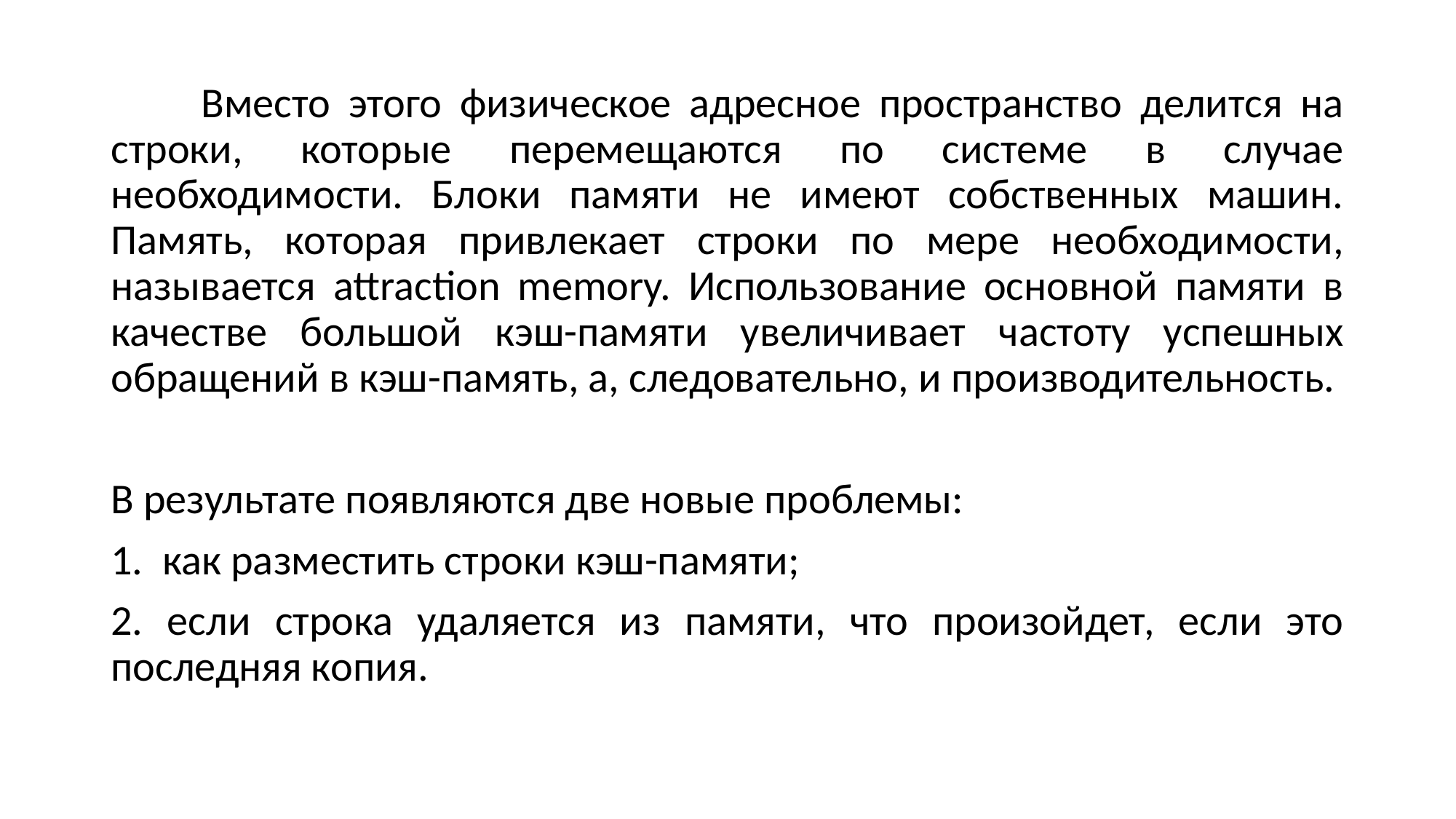

Вместо этого физическое адресное пространство делится на строки, которые перемещаются по системе в случае необходимости. Блоки памяти не имеют собственных машин. Память, которая привлекает строки по мере необходимости, называется attraction memory. Использование основной памяти в качестве большой кэш-памяти увеличивает частоту успешных обращений в кэш-память, а, следовательно, и производительность.

В результате появляются две новые проблемы:
1.  как разместить строки кэш-памяти;
2. если строка удаляется из памяти, что произойдет, если это последняя копия.